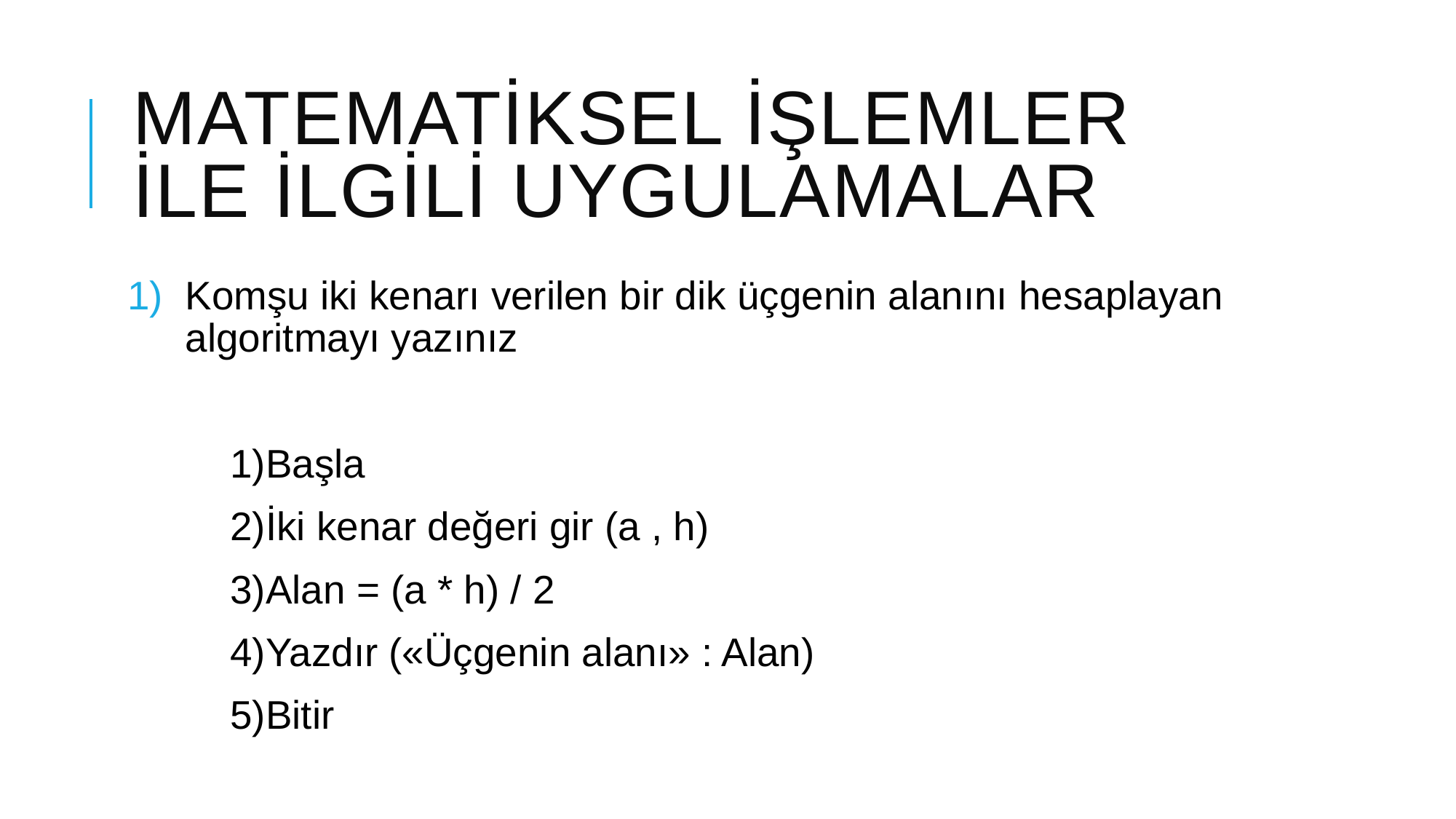

# Matematiksel işlemler ile ilgili uygulamalar
Komşu iki kenarı verilen bir dik üçgenin alanını hesaplayan algoritmayı yazınız

	1)Başla
	2)İki kenar değeri gir (a , h)
	3)Alan = (a * h) / 2
	4)Yazdır («Üçgenin alanı» : Alan)
	5)Bitir